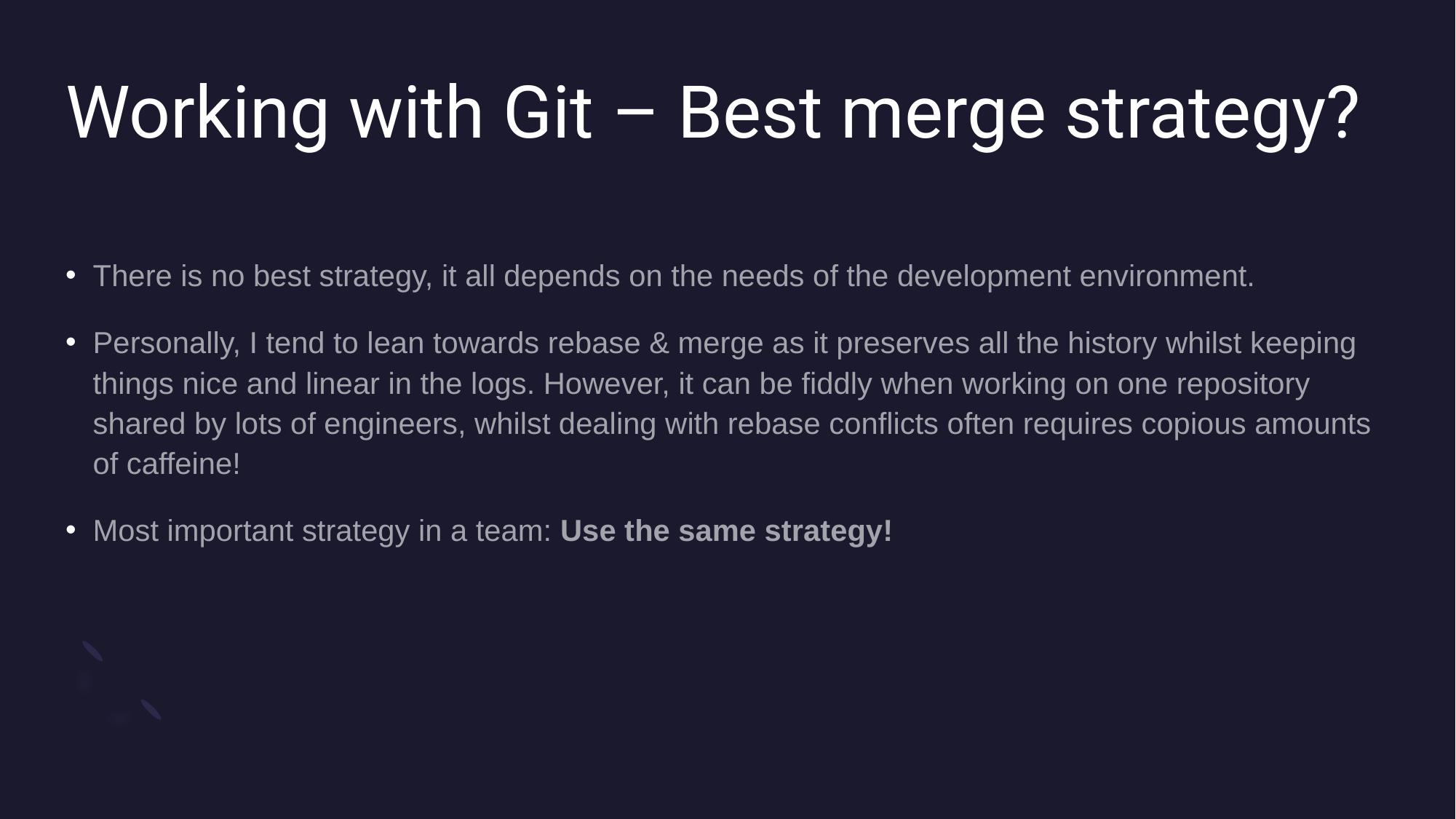

# Working with Git – Best merge strategy?
There is no best strategy, it all depends on the needs of the development environment.
Personally, I tend to lean towards rebase & merge as it preserves all the history whilst keeping things nice and linear in the logs. However, it can be fiddly when working on one repository shared by lots of engineers, whilst dealing with rebase conflicts often requires copious amounts of caffeine!
Most important strategy in a team: Use the same strategy!